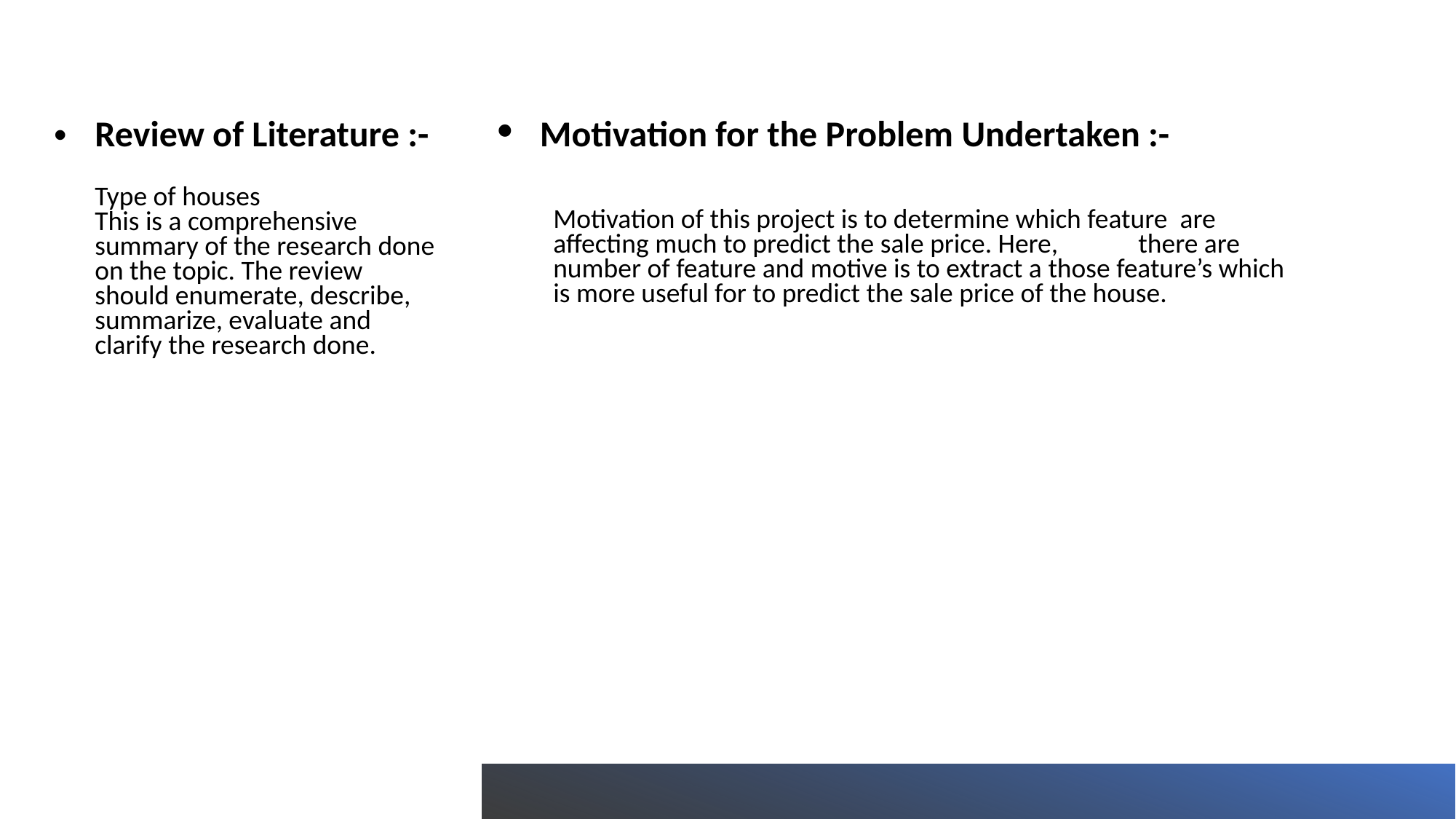

Review of Literature :-
 
Type of houses
This is a comprehensive summary of the research done on the topic. The review should enumerate, describe, summarize, evaluate and clarify the research done.
Motivation for the Problem Undertaken :-

Motivation of this project is to determine which feature  are affecting much to predict the sale price. Here,             there are number of feature and motive is to extract a those feature’s which is more useful for to predict the sale price of the house.